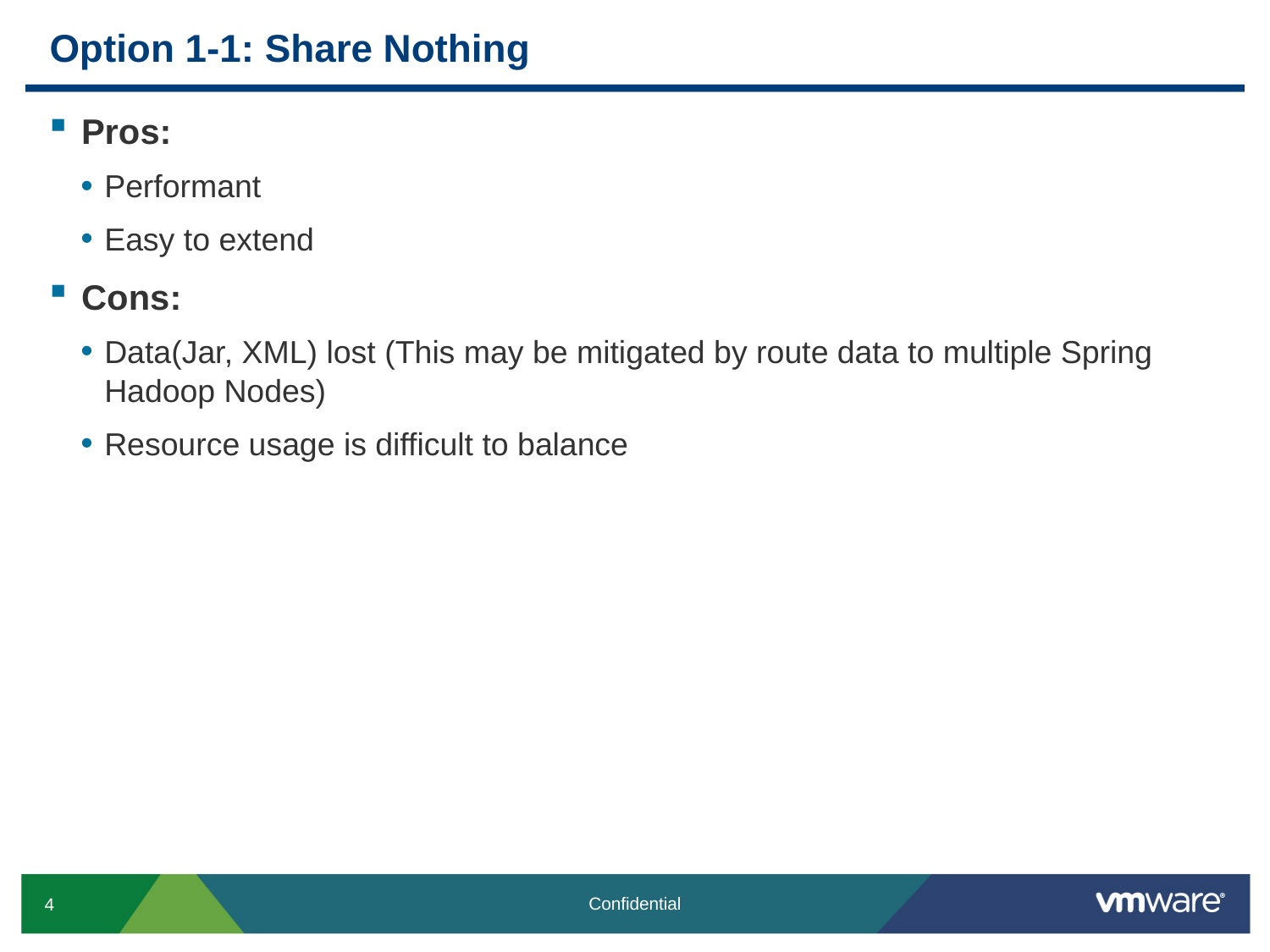

# Option 1-1: Share Nothing
Pros:
Performant
Easy to extend
Cons:
Data(Jar, XML) lost (This may be mitigated by route data to multiple Spring Hadoop Nodes)
Resource usage is difficult to balance